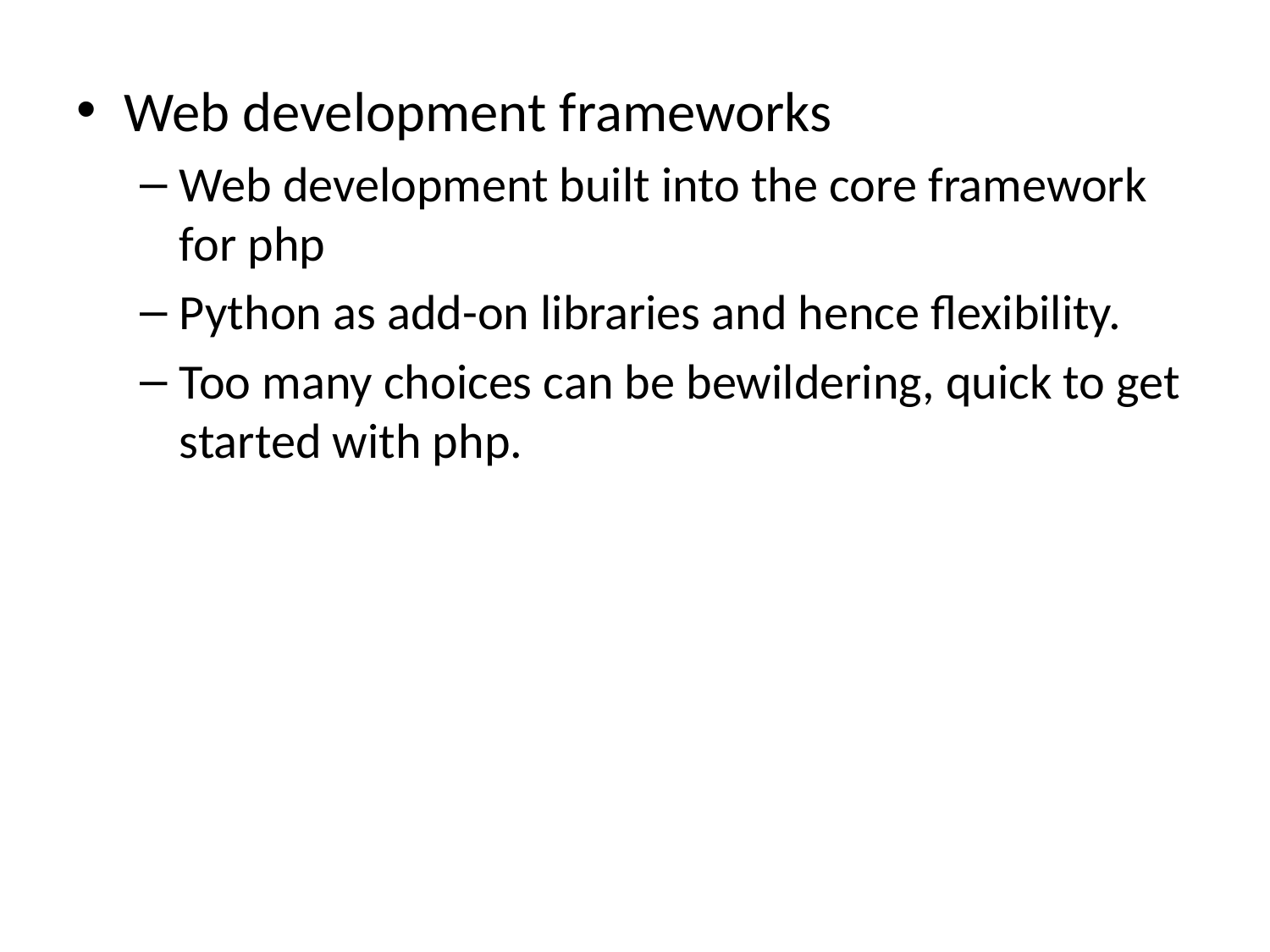

Web development frameworks
Web development built into the core framework for php
Python as add-on libraries and hence flexibility.
Too many choices can be bewildering, quick to get started with php.